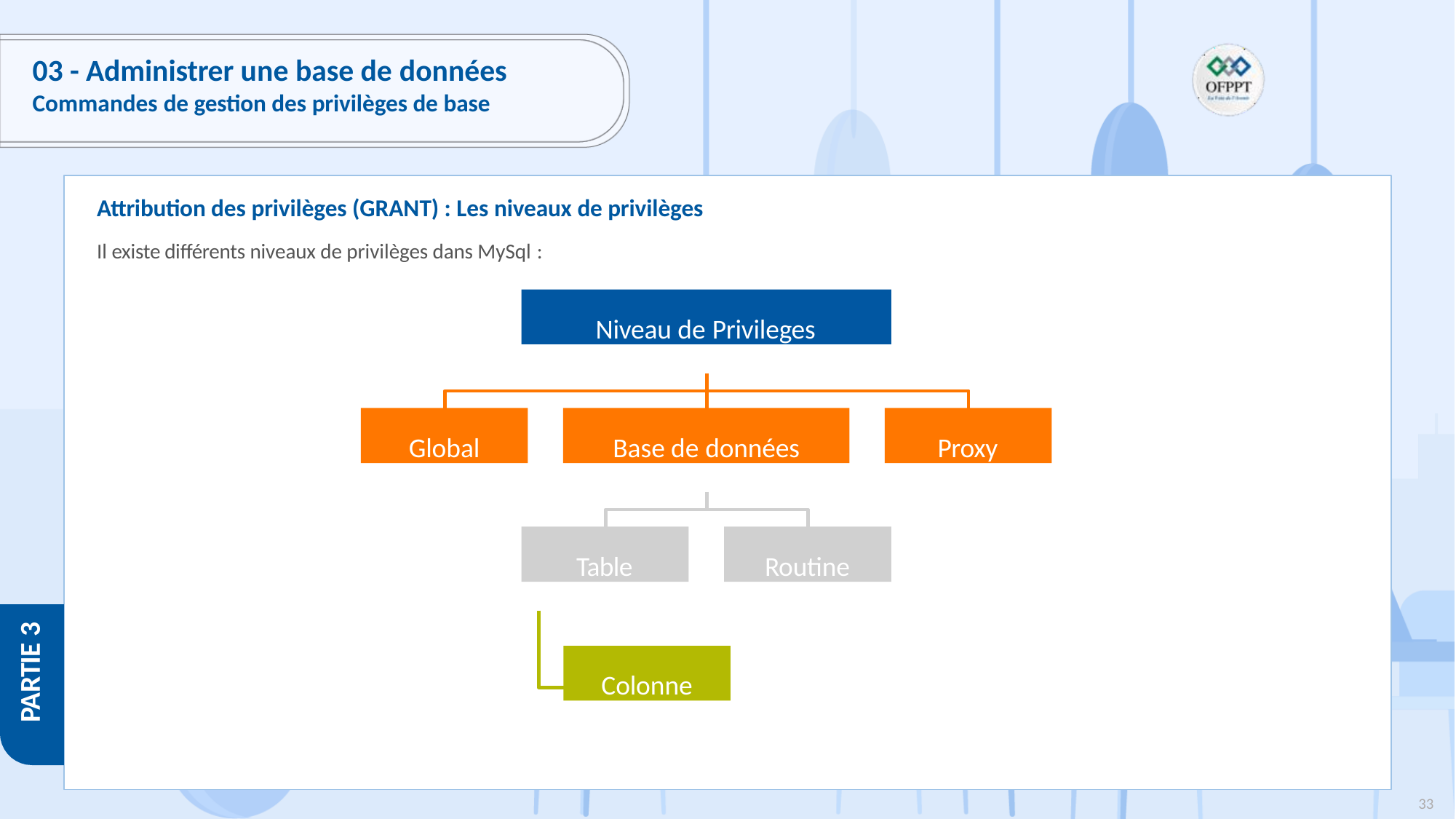

# 03 - Administrer une base de données
Commandes de gestion des privilèges de base
Attribution des privilèges (GRANT) : Les niveaux de privilèges
Il existe différents niveaux de privilèges dans MySql :
Niveau de Privileges

Global
Base de données
Proxy
Table
Routine
PARTIE 3
Colonne
33
Copyright - Tout droit réservé - OFPPT